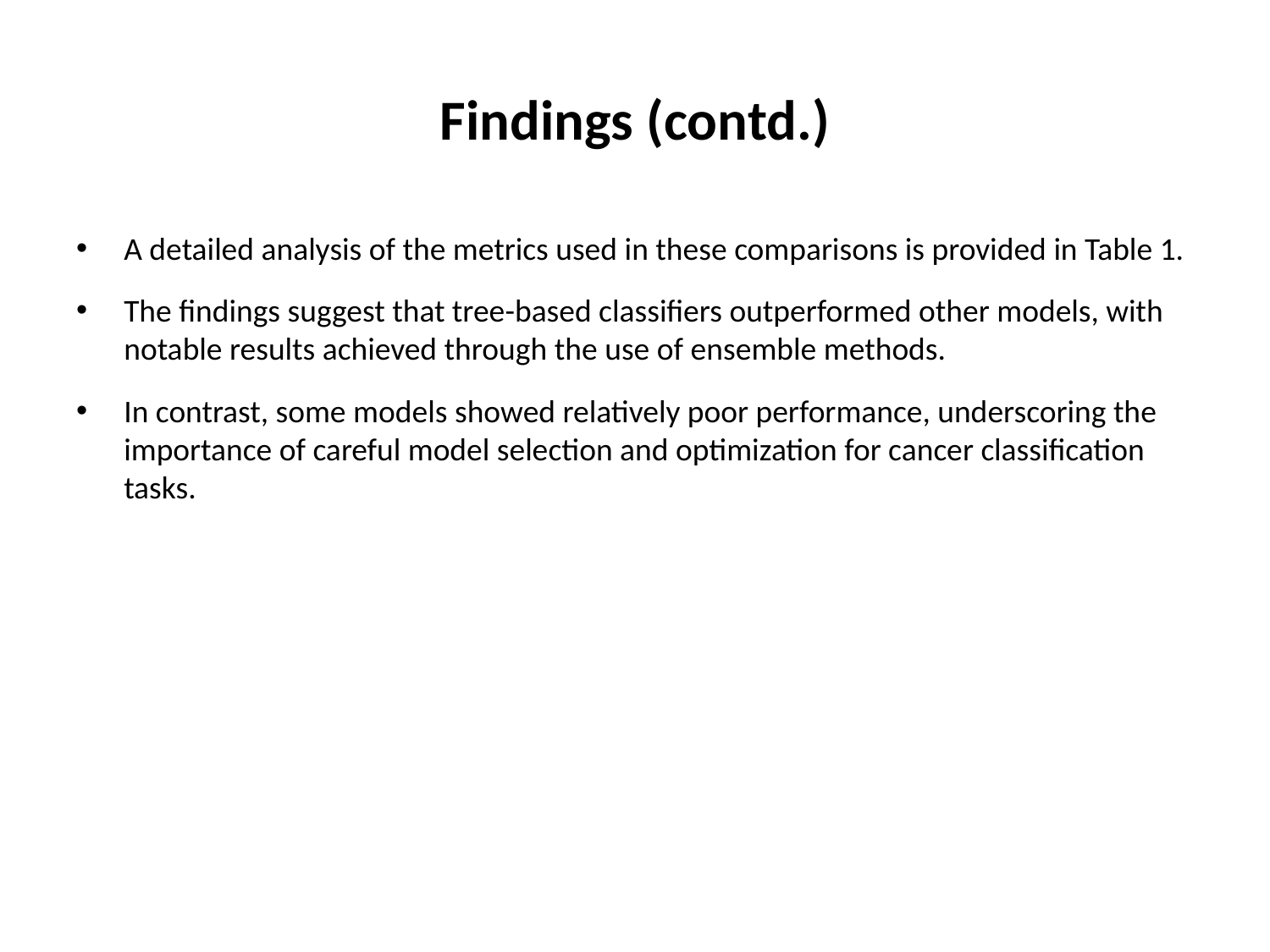

# Findings (contd.)
A detailed analysis of the metrics used in these comparisons is provided in Table 1.
The findings suggest that tree-based classifiers outperformed other models, with notable results achieved through the use of ensemble methods.
In contrast, some models showed relatively poor performance, underscoring the importance of careful model selection and optimization for cancer classification tasks.